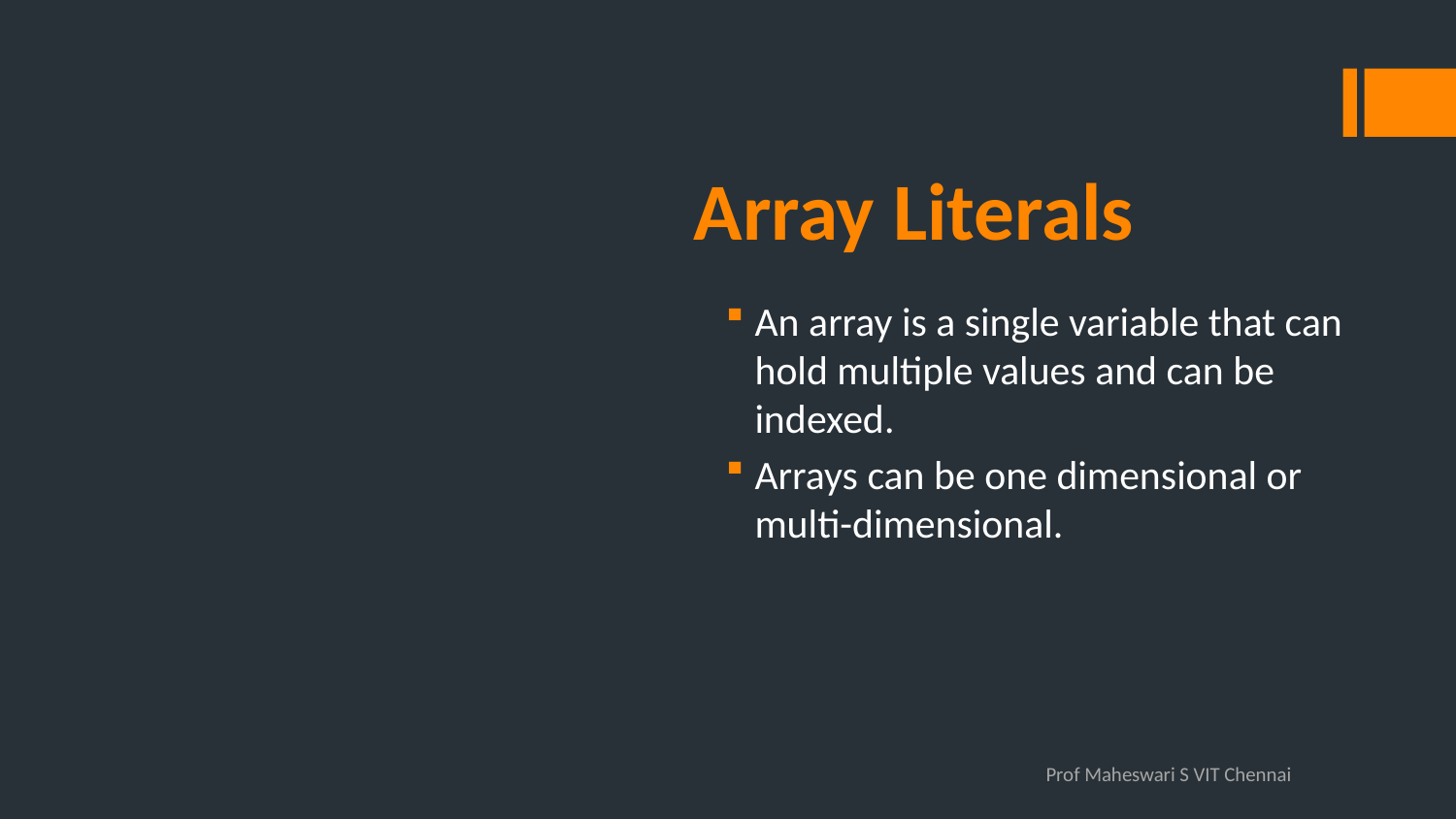

# Array Literals
An array is a single variable that can hold multiple values and can be indexed.
Arrays can be one dimensional or multi-dimensional.
Prof Maheswari S VIT Chennai